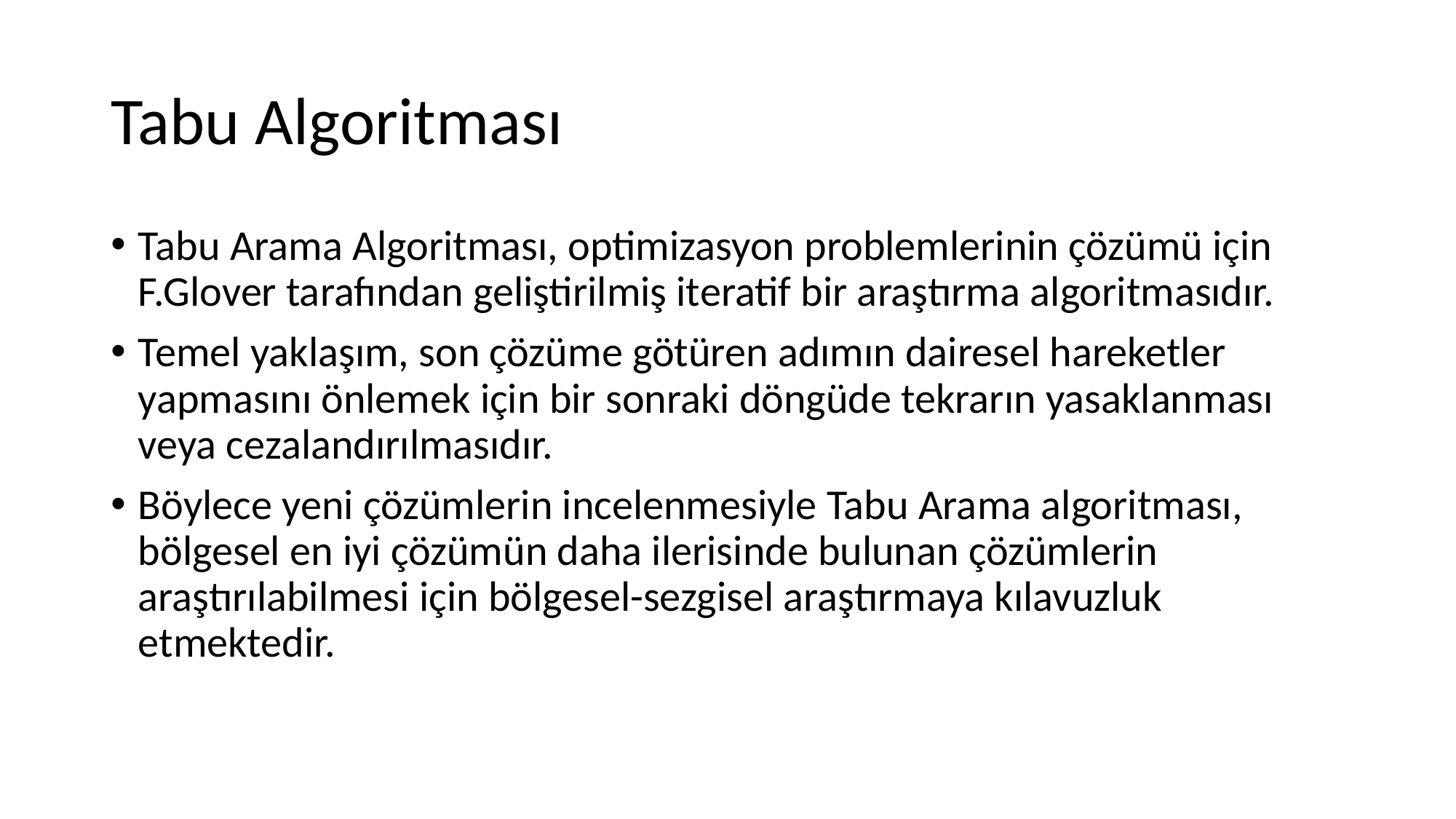

# Tabu Algoritması
Tabu Arama Algoritması, optimizasyon problemlerinin çözümü için F.Glover tarafından geliştirilmiş iteratif bir araştırma algoritmasıdır.
Temel yaklaşım, son çözüme götüren adımın dairesel hareketler yapmasını önlemek için bir sonraki döngüde tekrarın yasaklanması veya cezalandırılmasıdır.
Böylece yeni çözümlerin incelenmesiyle Tabu Arama algoritması, bölgesel en iyi çözümün daha ilerisinde bulunan çözümlerin araştırılabilmesi için bölgesel-sezgisel araştırmaya kılavuzluk etmektedir.